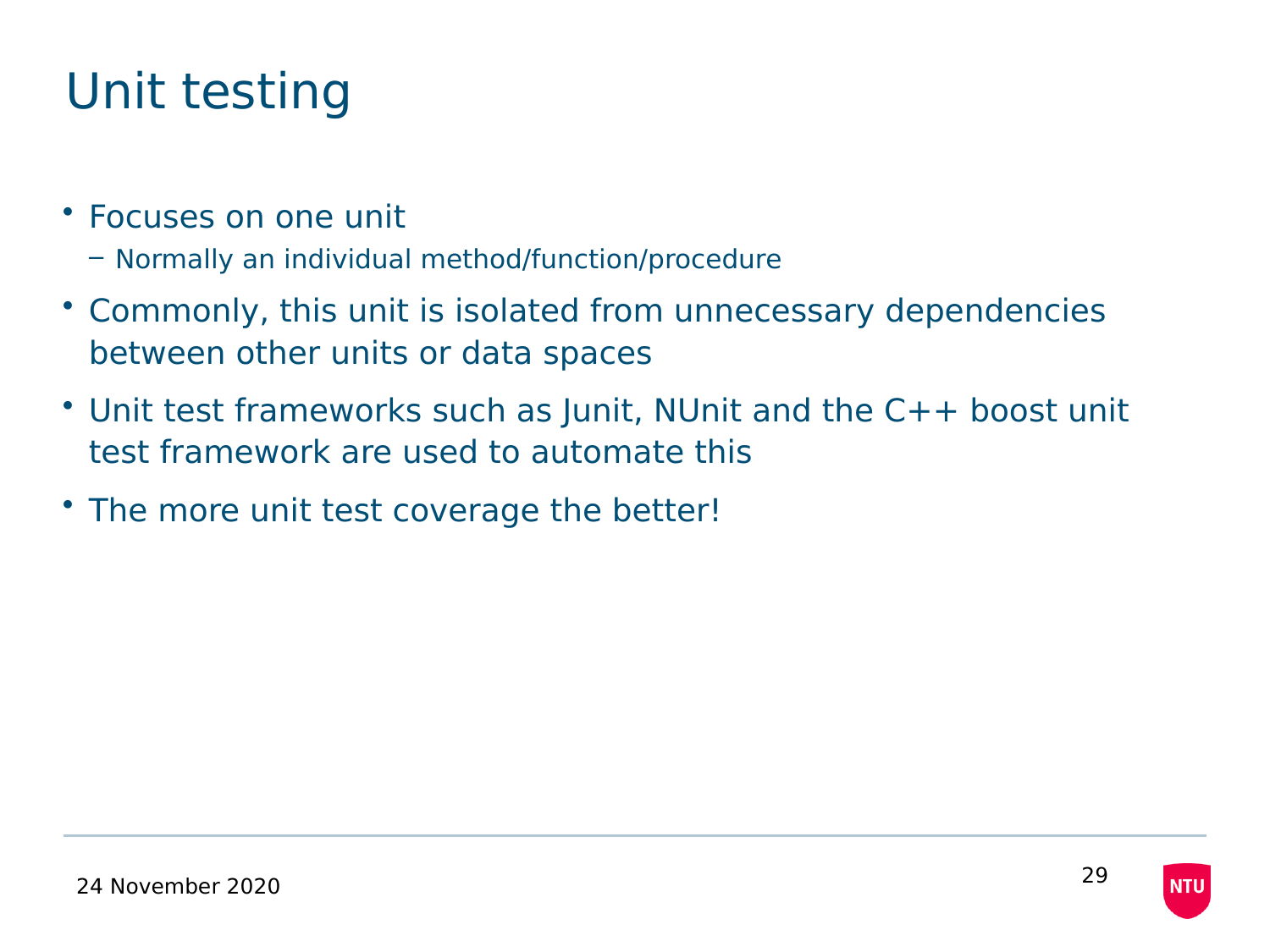

# Unit testing
Focuses on one unit
Normally an individual method/function/procedure
Commonly, this unit is isolated from unnecessary dependencies between other units or data spaces
Unit test frameworks such as Junit, NUnit and the C++ boost unit test framework are used to automate this
The more unit test coverage the better!

29
24 November 2020